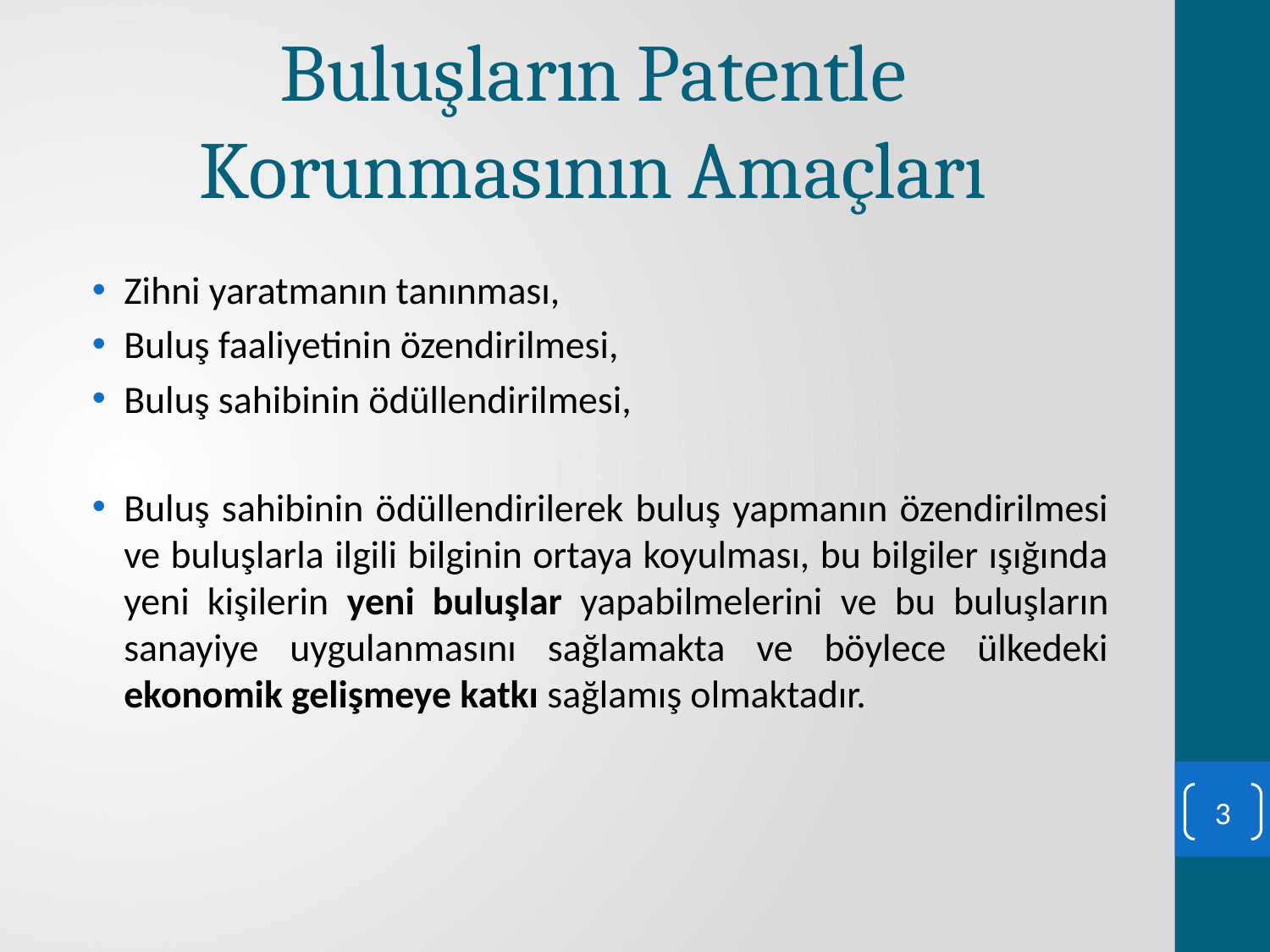

# Buluşların Patentle Korunmasının Amaçları
Zihni yaratmanın tanınması,
Buluş faaliyetinin özendirilmesi,
Buluş sahibinin ödüllendirilmesi,

Buluş sahibinin ödüllendirilerek buluş yapmanın özendirilmesi ve buluşlarla ilgili bilginin ortaya koyulması, bu bilgiler ışığında yeni kişilerin yeni buluşlar yapabilmelerini ve bu buluşların sanayiye uygulanmasını sağlamakta ve böylece ülkedeki ekonomik gelişmeye katkı sağlamış olmaktadır.
3